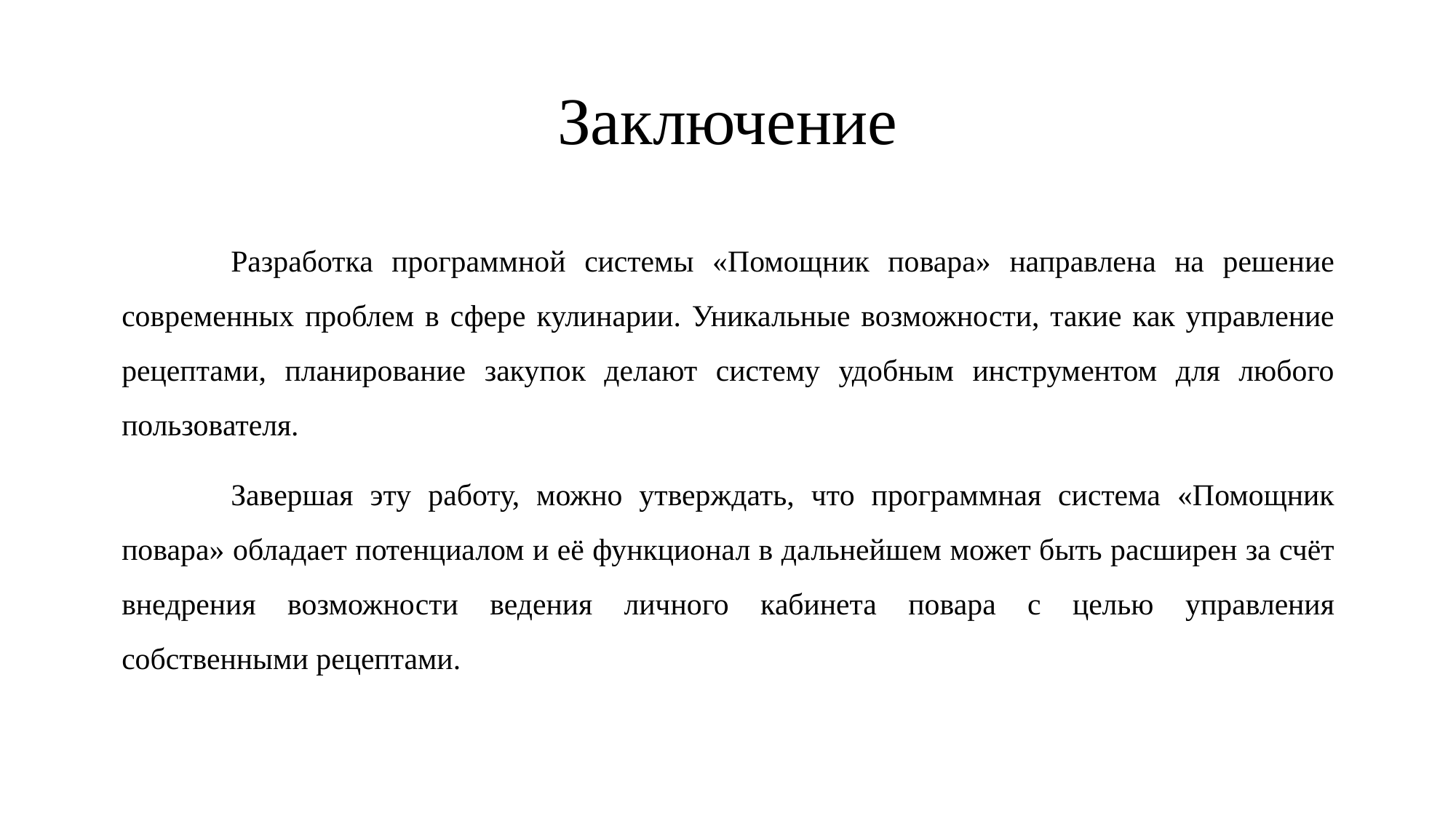

# Заключение
	Разработка программной системы «Помощник повара» направлена на решение современных проблем в сфере кулинарии. Уникальные возможности, такие как управление рецептами, планирование закупок делают систему удобным инструментом для любого пользователя.
	Завершая эту работу, можно утверждать, что программная система «Помощник повара» обладает потенциалом и её функционал в дальнейшем может быть расширен за счёт внедрения возможности ведения личного кабинета повара с целью управления собственными рецептами.